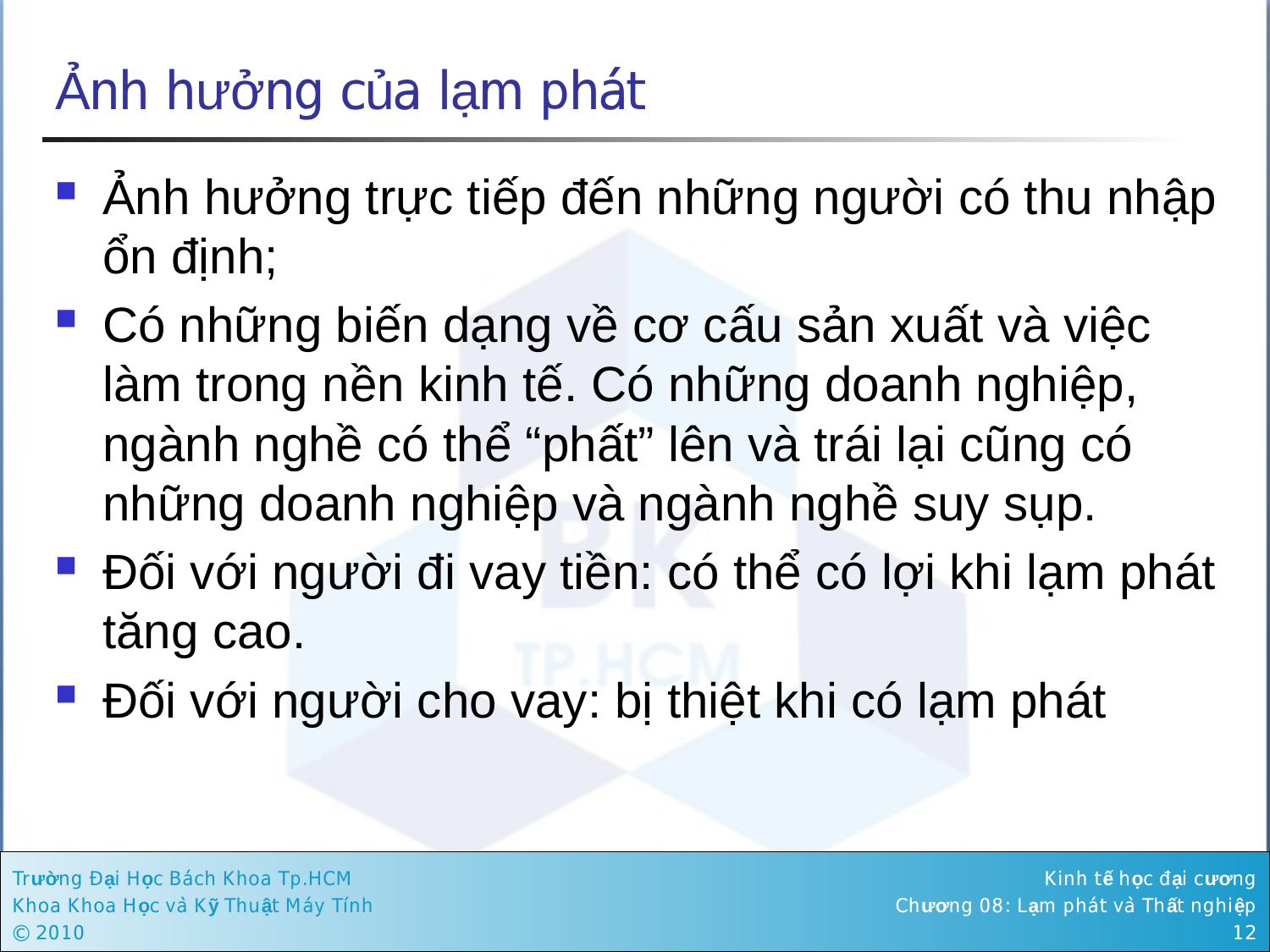

# Ảnh hưởng của lạm phát
Ảnh hưởng trực tiếp đến những người có thu nhập ổn định;
Có những biến dạng về cơ cấu sản xuất và việc làm trong nền kinh tế. Có những doanh nghiệp, ngành nghề có thể “phất” lên và trái lại cũng có những doanh nghiệp và ngành nghề suy sụp.
Đối với người đi vay tiền: có thể có lợi khi lạm phát tăng cao.
Đối với người cho vay: bị thiệt khi có lạm phát